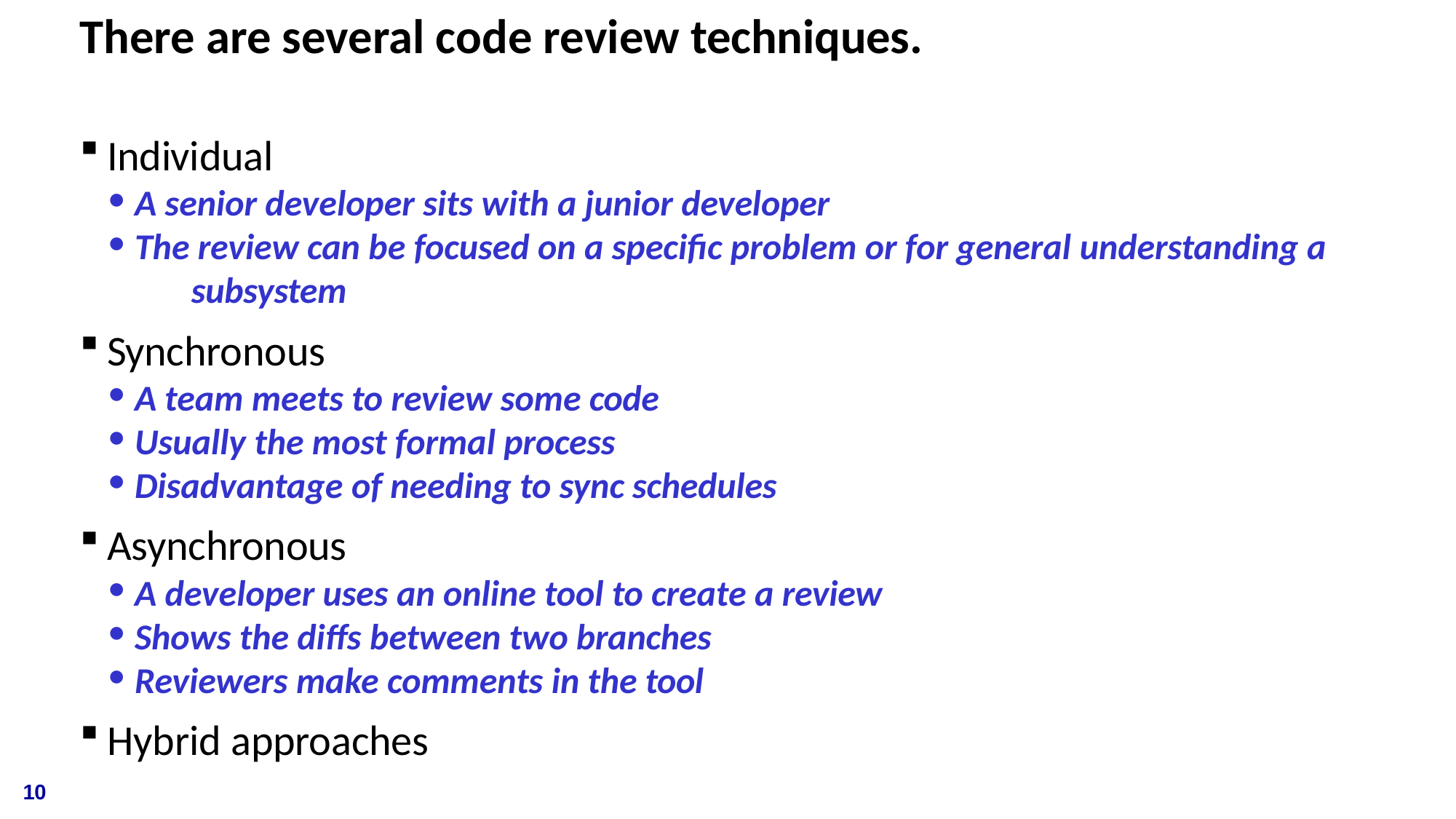

# There are several code review techniques.
Individual
A senior developer sits with a junior developer
The review can be focused on a specific problem or for general understanding a 	subsystem
Synchronous
A team meets to review some code
Usually the most formal process
Disadvantage of needing to sync schedules
Asynchronous
A developer uses an online tool to create a review
Shows the diffs between two branches
Reviewers make comments in the tool
Hybrid approaches
10